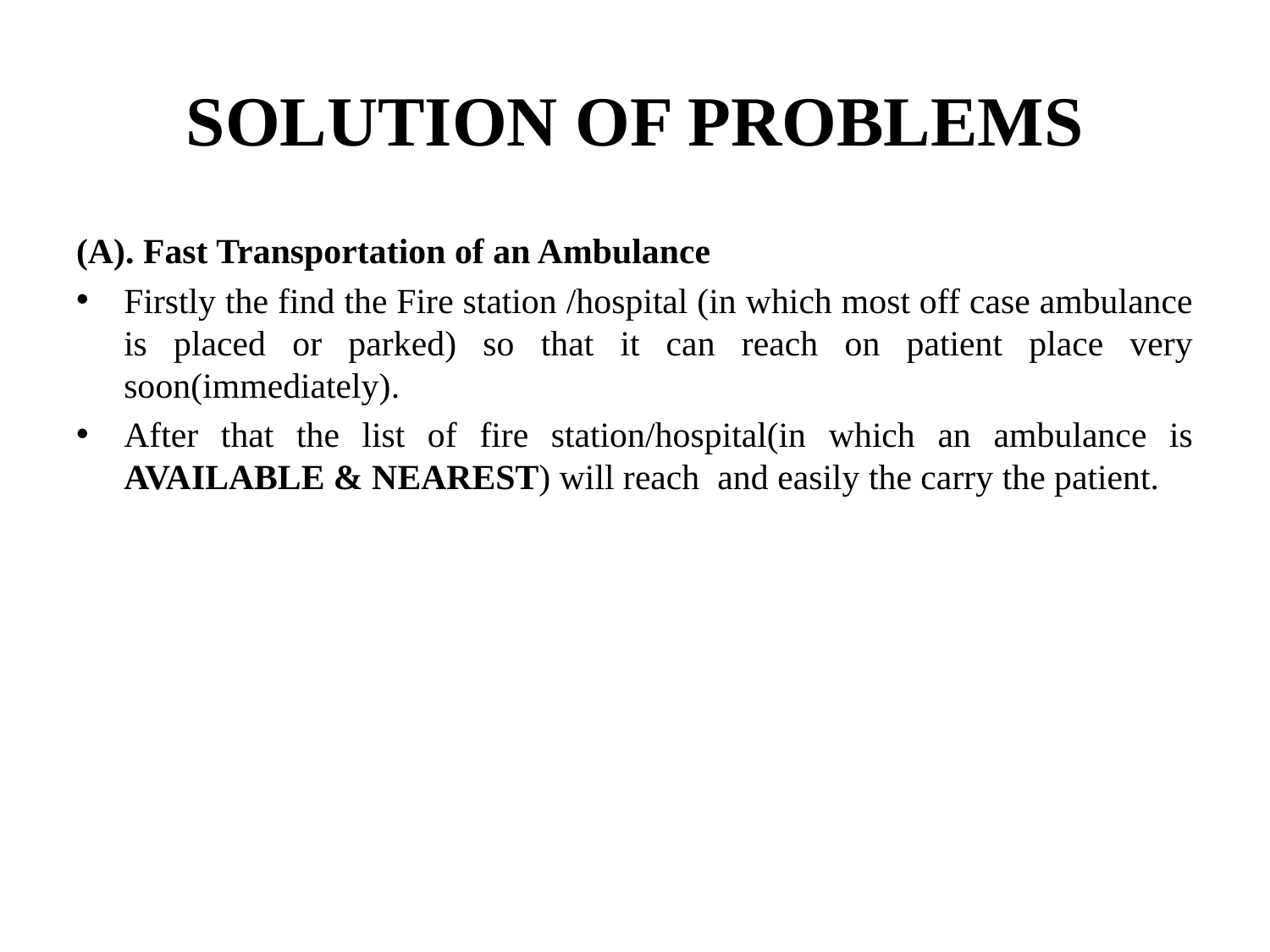

# SOLUTION OF PROBLEMS
(A). Fast Transportation of an Ambulance
Firstly the find the Fire station /hospital (in which most off case ambulance is placed or parked) so that it can reach on patient place very soon(immediately).
After that the list of fire station/hospital(in which an ambulance is AVAILABLE & NEAREST) will reach  and easily the carry the patient.